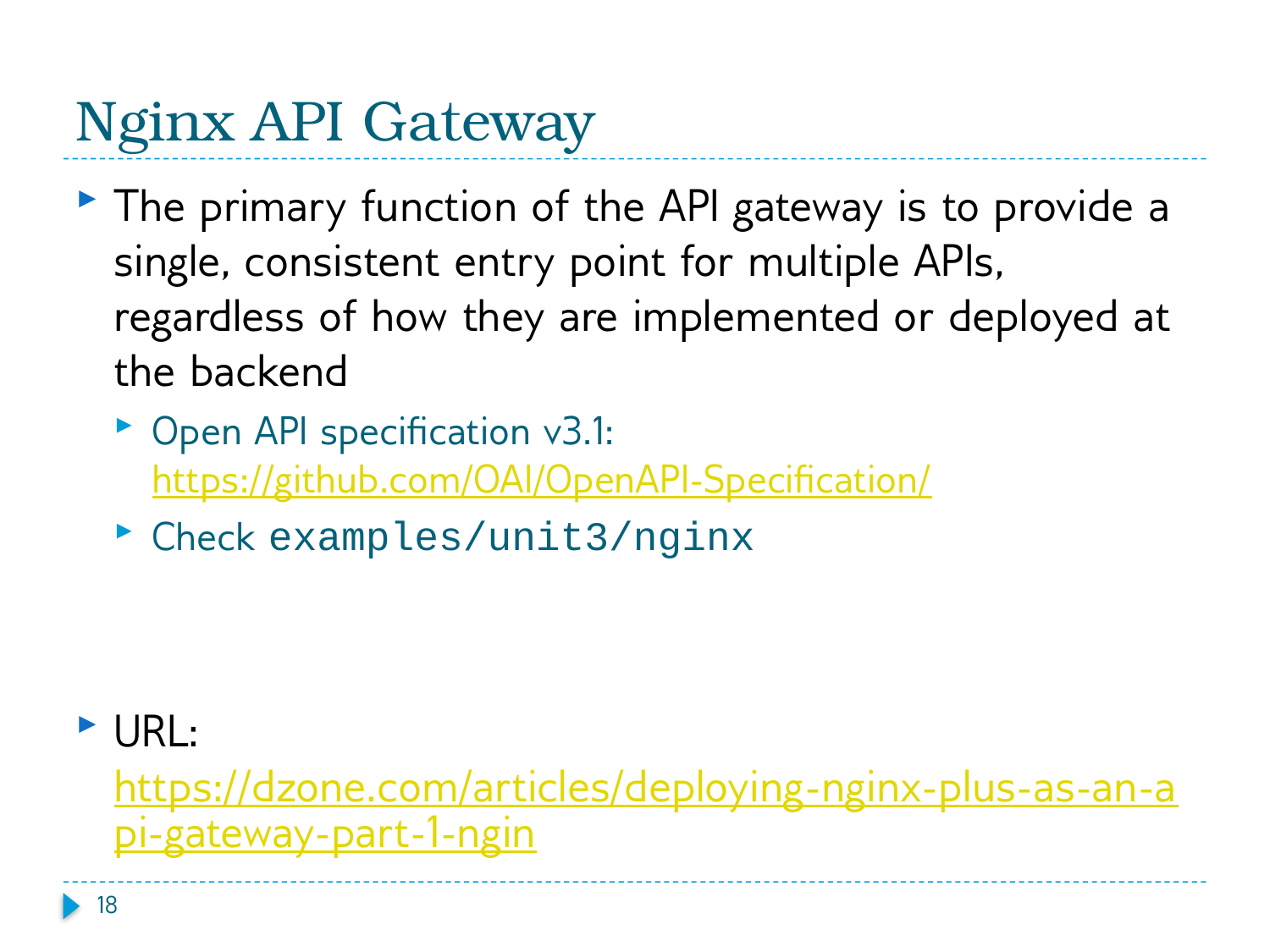

# Nginx API Gateway
The primary function of the API gateway is to provide a single, consistent entry point for multiple APIs, regardless of how they are implemented or deployed at the backend
Open API specification v3.1: https://github.com/OAI/OpenAPI-Specification/
Check examples/unit3/nginx

URL: https://dzone.com/articles/deploying-nginx-plus-as-an-api-gateway-part-1-ngin

18